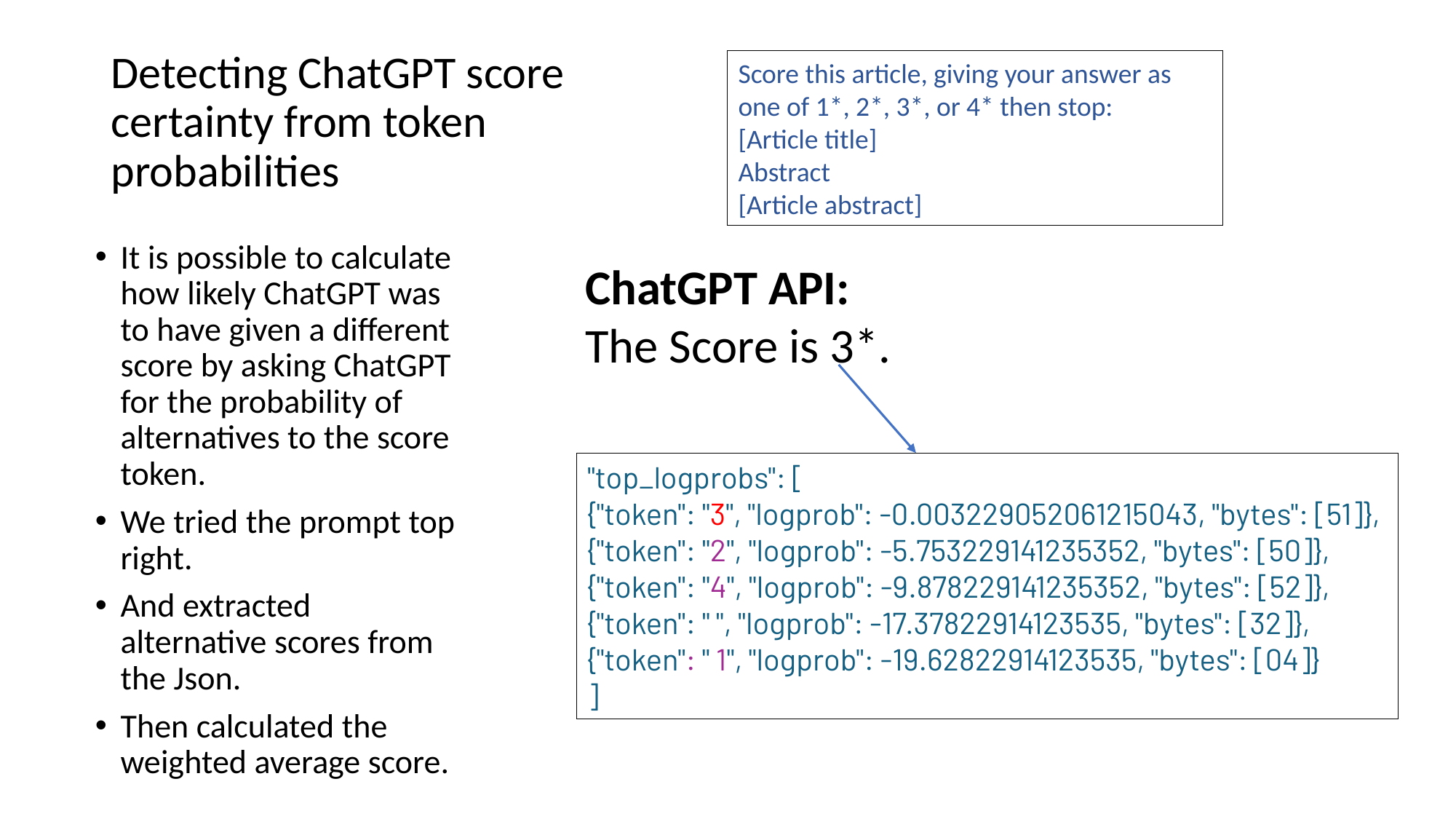

# Detecting ChatGPT score certainty from token probabilities
Score this article, giving your answer as one of 1*, 2*, 3*, or 4* then stop:
[Article title]
Abstract
[Article abstract]
It is possible to calculate how likely ChatGPT was to have given a different score by asking ChatGPT for the probability of alternatives to the score token.
We tried the prompt top right.
And extracted alternative scores from the Json.
Then calculated the weighted average score.

ChatGPT API:
The Score is 3*.
"top_logprobs": [
{"token": "3", "logprob": -0.003229052061215043, "bytes": [51]},
{"token": "2", "logprob": -5.753229141235352, "bytes": [50]}, {"token": "4", "logprob": -9.878229141235352, "bytes": [52]}, {"token": " ", "logprob": -17.37822914123535, "bytes": [32]}, {"token": " 1", "logprob": -19.62822914123535, "bytes": [04]}
]